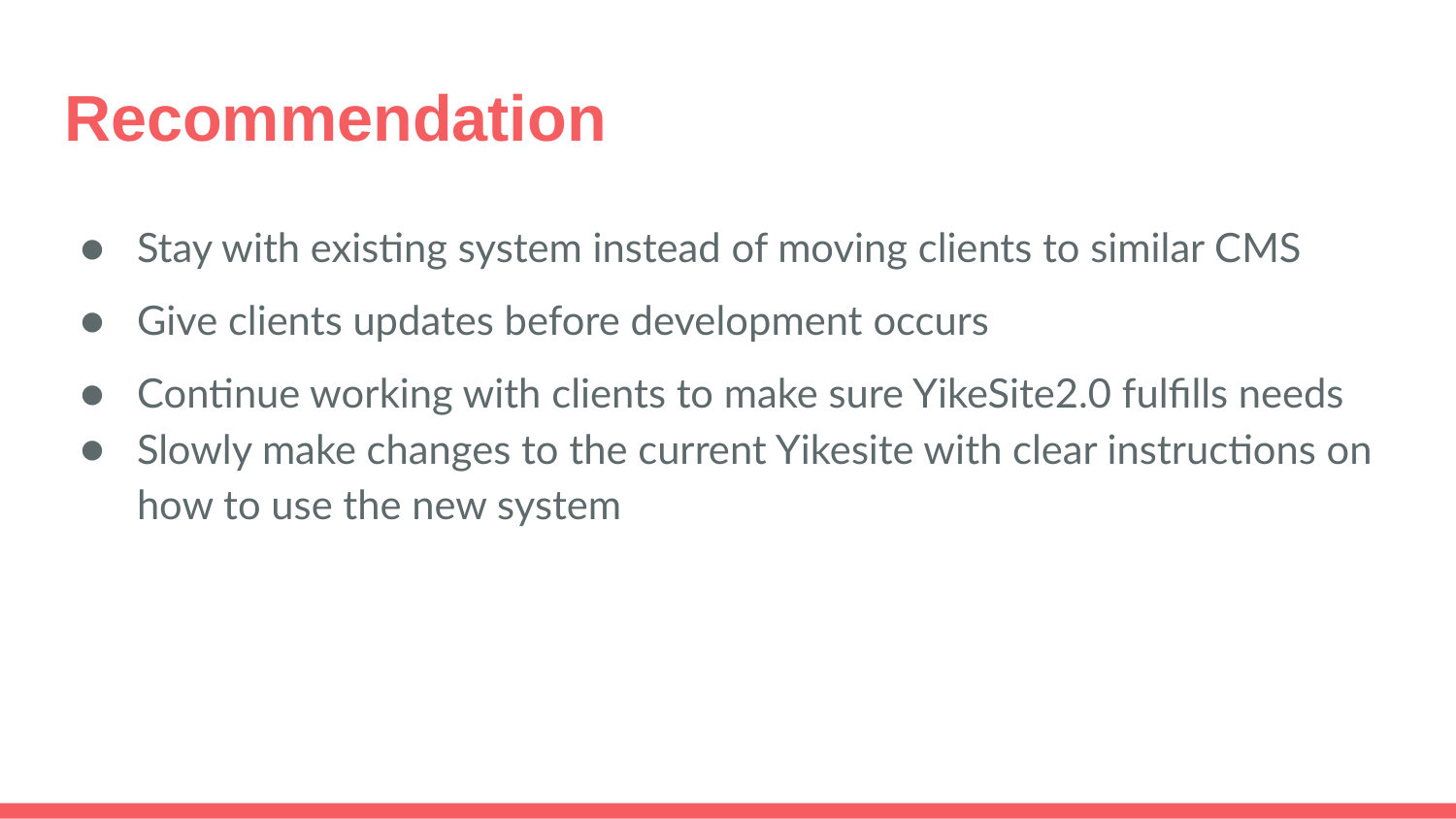

# Recommendation
Stay with existing system instead of moving clients to similar CMS
Give clients updates before development occurs
Continue working with clients to make sure YikeSite2.0 fulfills needs
Slowly make changes to the current Yikesite with clear instructions on how to use the new system